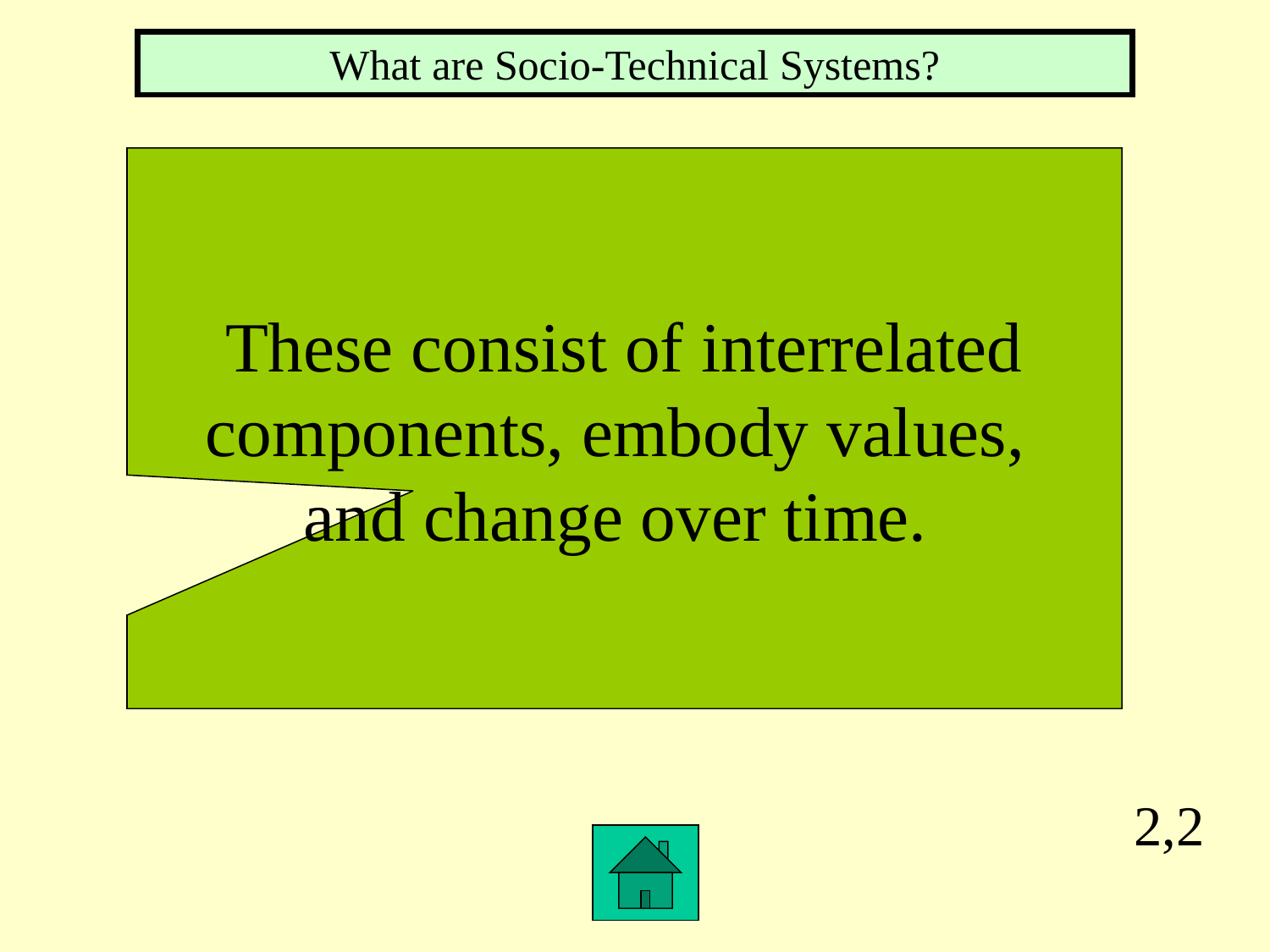

What are Socio-Technical Systems?
These consist of interrelated
components, embody values,
and change over time.
2,2